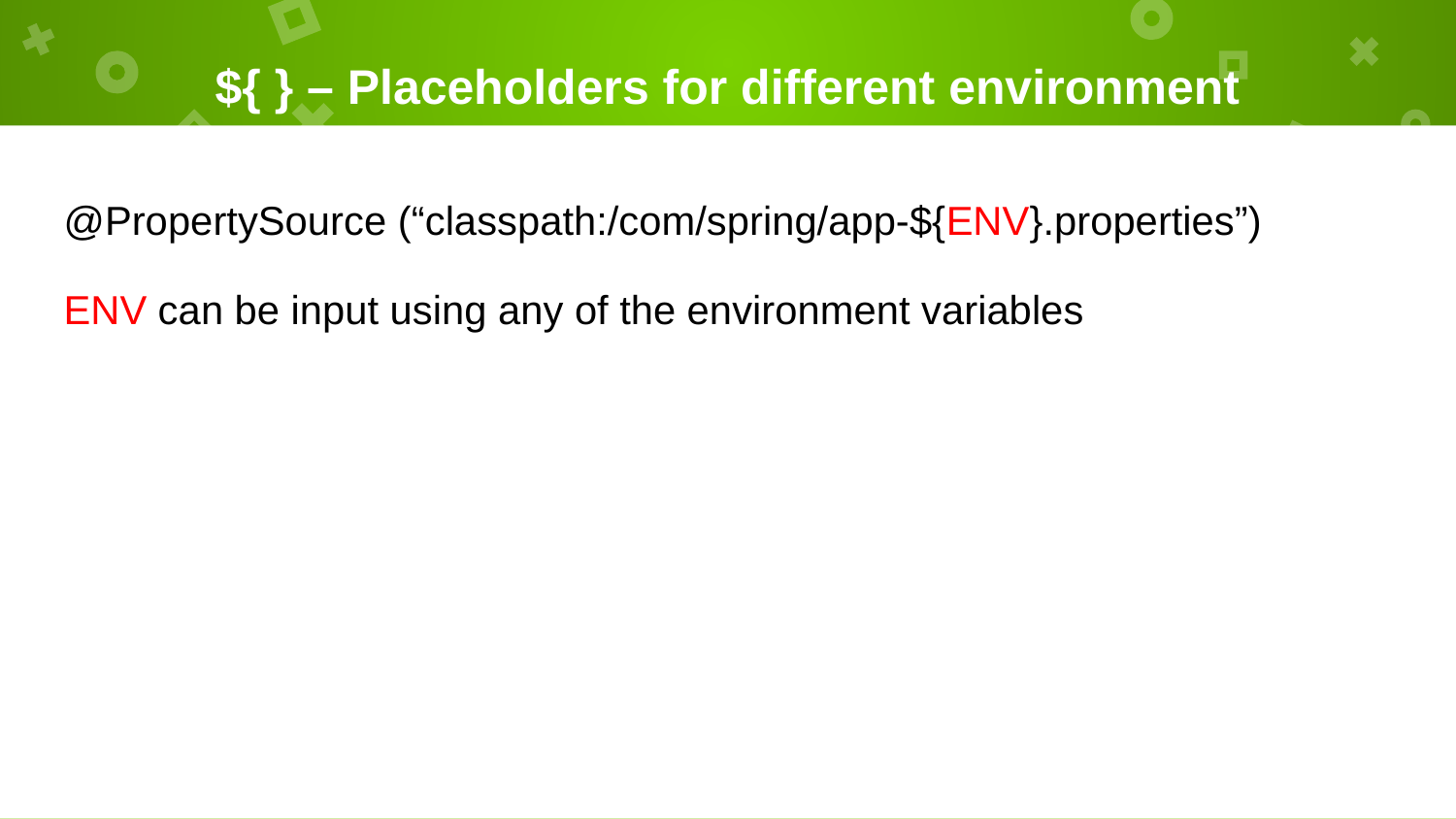

# ${ } – Placeholders for different environment
@PropertySource (“classpath:/com/spring/app-${ENV}.properties”)
ENV can be input using any of the environment variables